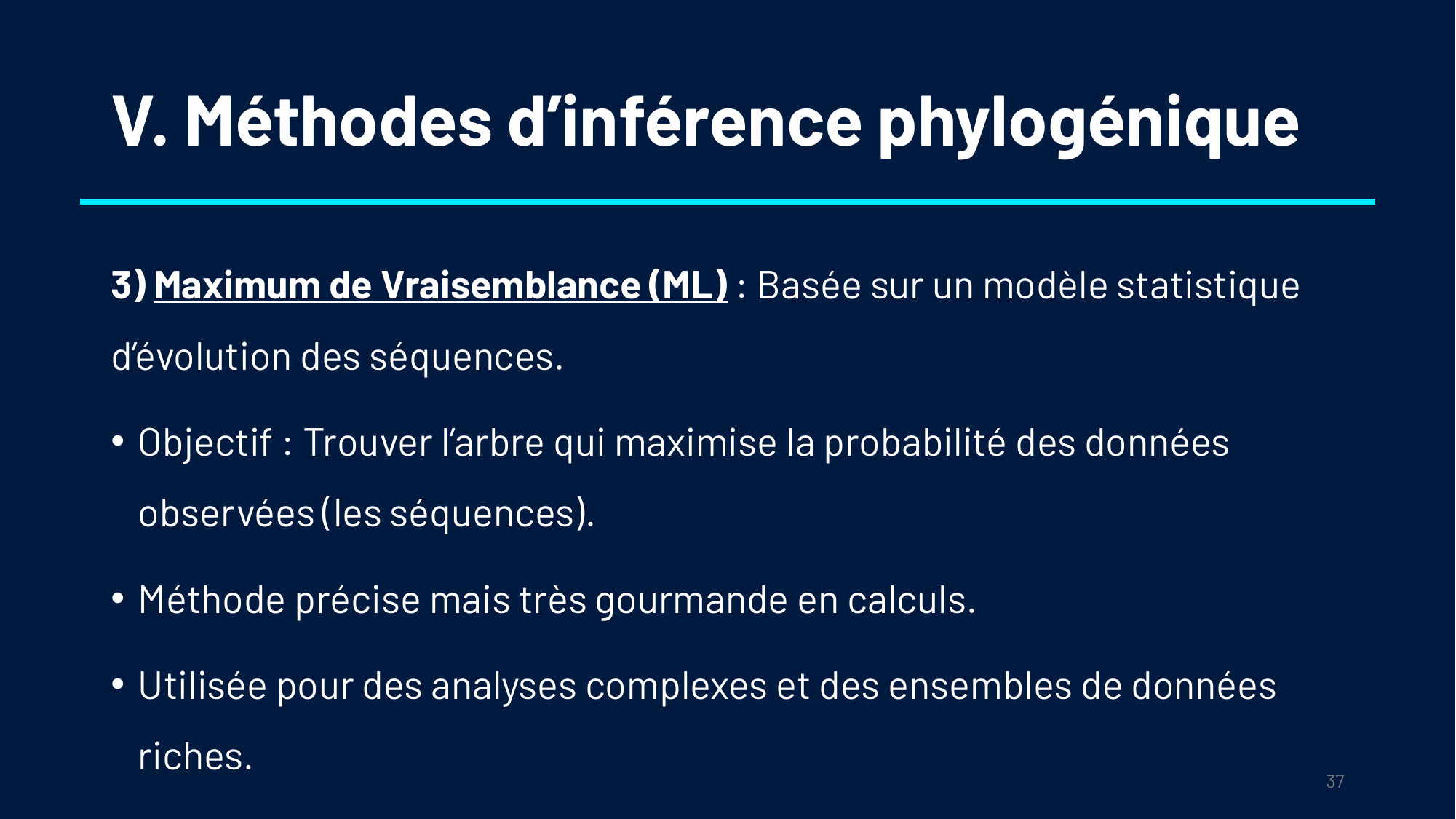

# V. Méthodes d’inférence phylogénique
3) Maximum de Vraisemblance (ML) : Basée sur un modèle statistique d’évolution des séquences.
Objectif : Trouver l’arbre qui maximise la probabilité des données observées (les séquences).
Méthode précise mais très gourmande en calculs.
Utilisée pour des analyses complexes et des ensembles de données riches.
37